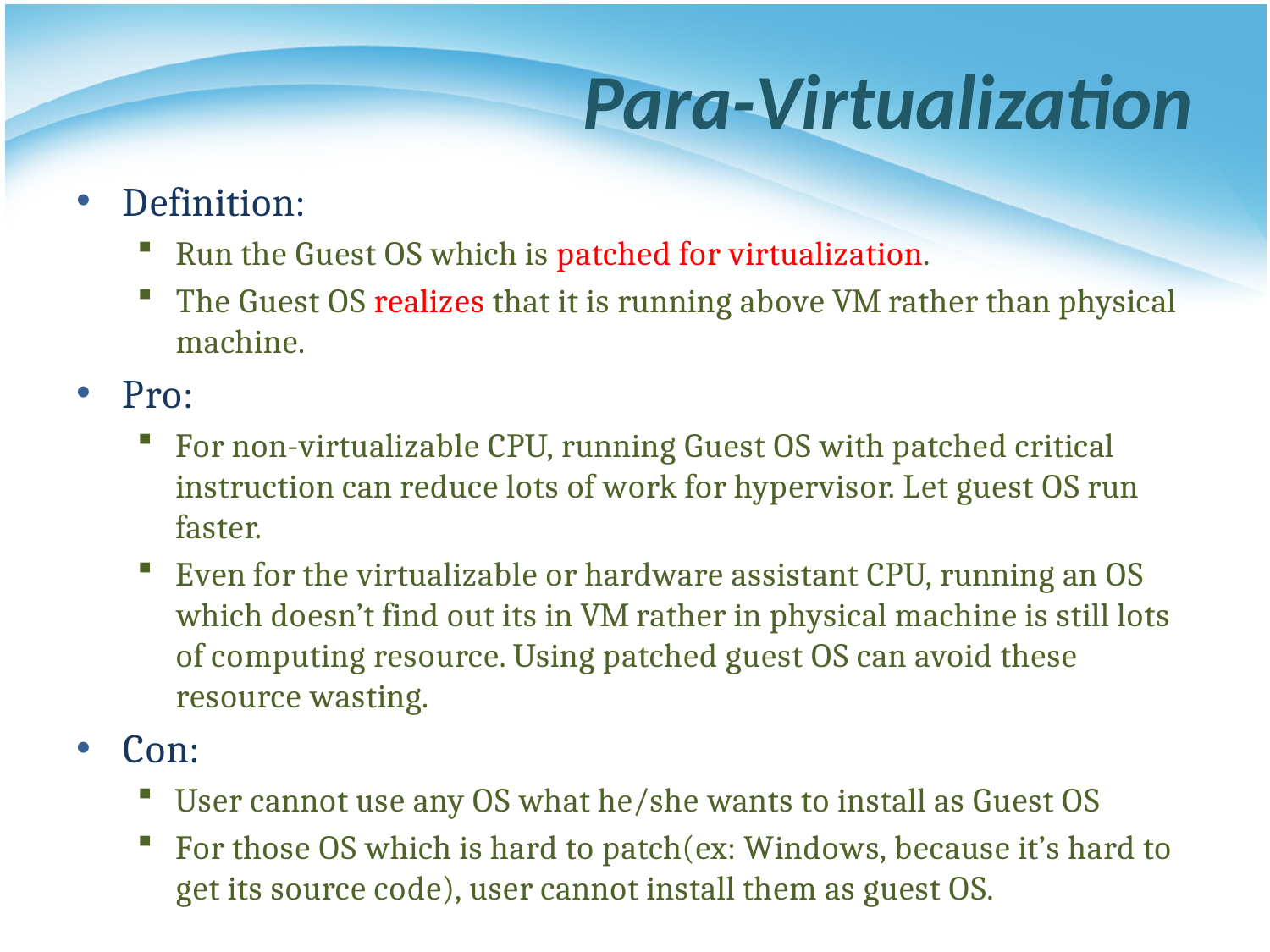

# Para-Virtualization
Definition:
Run the Guest OS which is patched for virtualization.
The Guest OS realizes that it is running above VM rather than physical machine.
Pro:
For non-virtualizable CPU, running Guest OS with patched critical instruction can reduce lots of work for hypervisor. Let guest OS run faster.
Even for the virtualizable or hardware assistant CPU, running an OS which doesn’t find out its in VM rather in physical machine is still lots of computing resource. Using patched guest OS can avoid these resource wasting.
Con:
User cannot use any OS what he/she wants to install as Guest OS
For those OS which is hard to patch(ex: Windows, because it’s hard to get its source code), user cannot install them as guest OS.